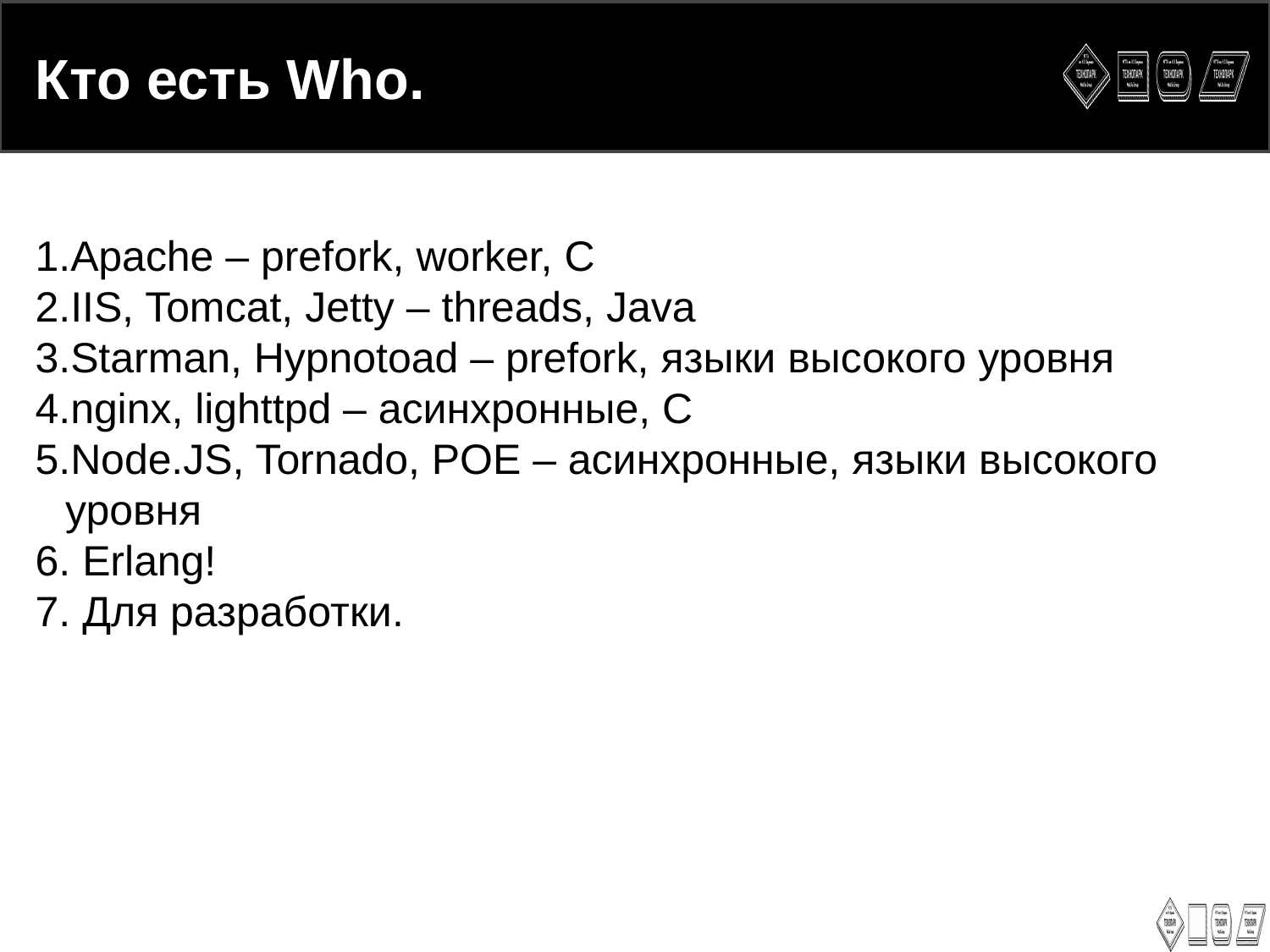

25
Кто есть Who.
Apache – prefork, worker, С
IIS, Tomcat, Jetty – threads, Java
Starman, Hypnotoad – prefork, языки высокого уровня
nginx, lighttpd – асинхронные, С
Node.JS, Tornado, POE – асинхронные, языки высокого уровня
 Erlang!
 Для разработки.